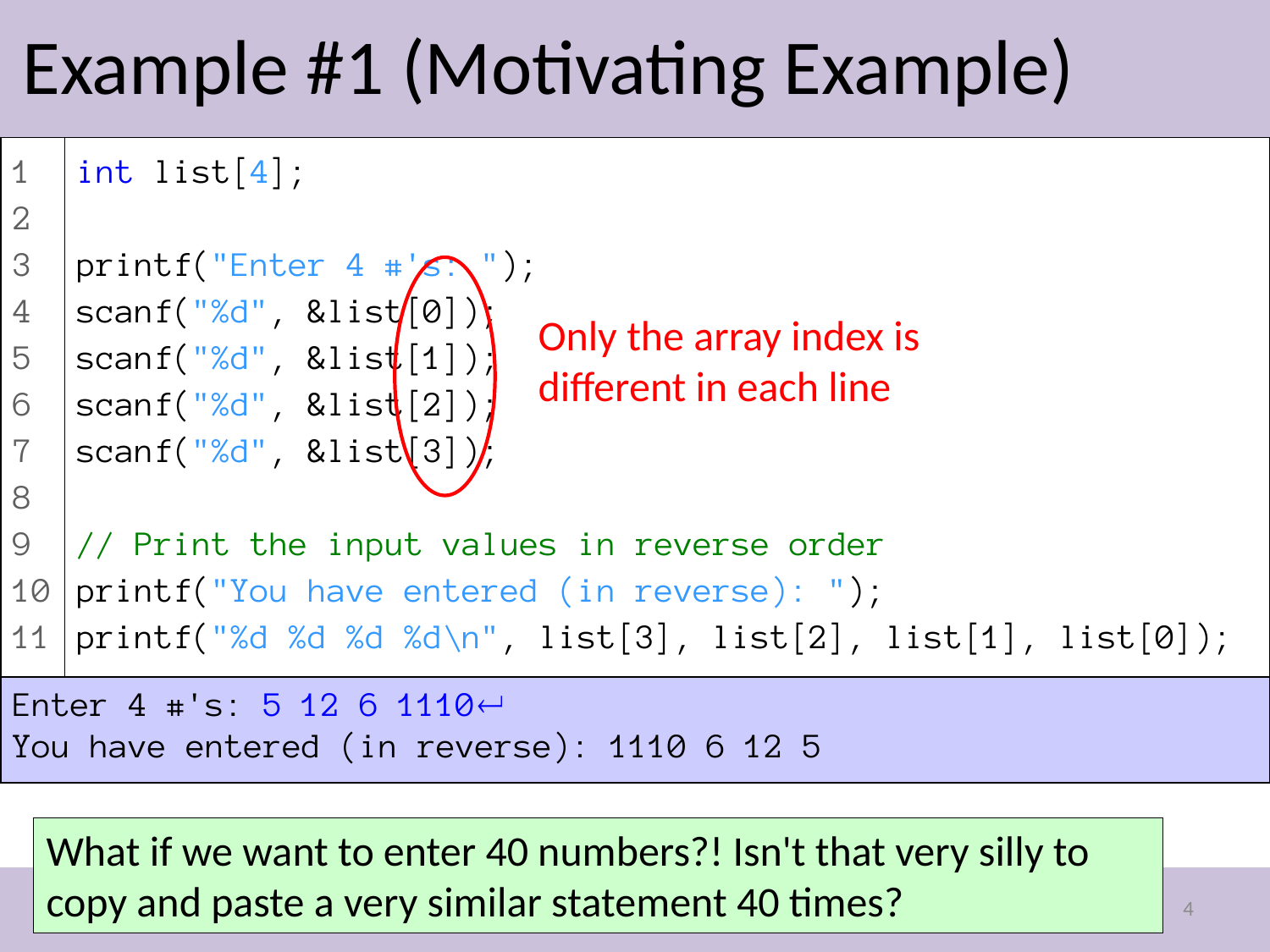

Example #1 (Motivating Example)
1
2
3
4
5
6
7
8
9
10
11
int list[4];

printf("Enter 4 #'s: ");
scanf("%d", &list[0]);
scanf("%d", &list[1]);
scanf("%d", &list[2]);
scanf("%d", &list[3]);

// Print the input values in reverse order
printf("You have entered (in reverse): ");
printf("%d %d %d %d\n", list[3], list[2], list[1], list[0]);

Only the array index is different in each line
Enter 4 #'s: 5 12 6 1110↵
You have entered (in reverse): 1110 6 12 5
What if we want to enter 40 numbers?! Isn't that very silly to copy and paste a very similar statement 40 times?
4